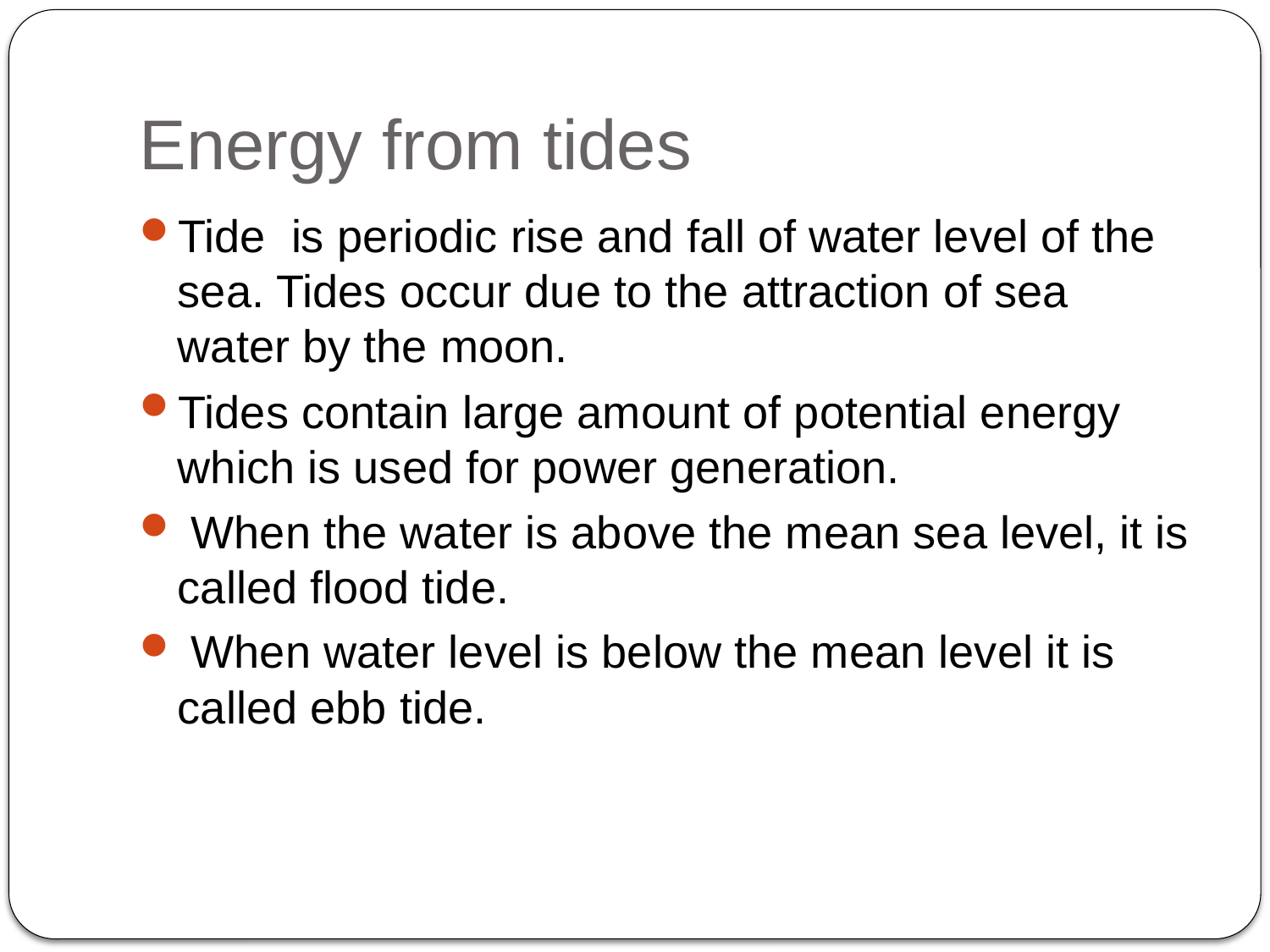

# Energy from tides
Tide  is periodic rise and fall of water level of the sea. Tides occur due to the attraction of sea water by the moon.
Tides contain large amount of potential energy which is used for power generation.
 When the water is above the mean sea level, it is called flood tide.
 When water level is below the mean level it is called ebb tide.